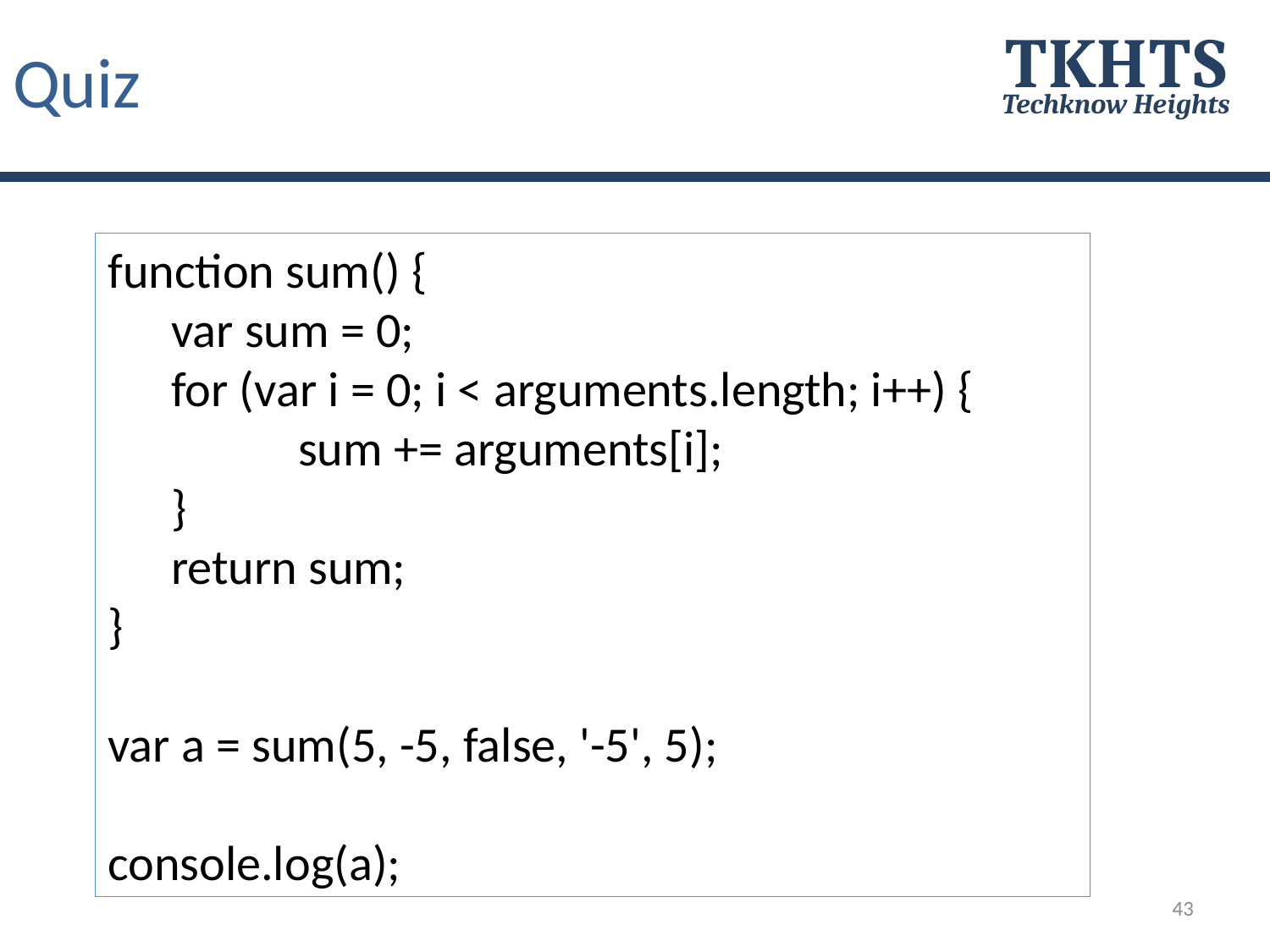

# Quiz
TKHTS
Techknow Heights

function sum() {
	var sum = 0;
	for (var i = 0; i < arguments.length; i++) {
		sum += arguments[i];
	}
	return sum;
}

var a = sum(5, -5, false, '-5', 5);

console.log(a);
43